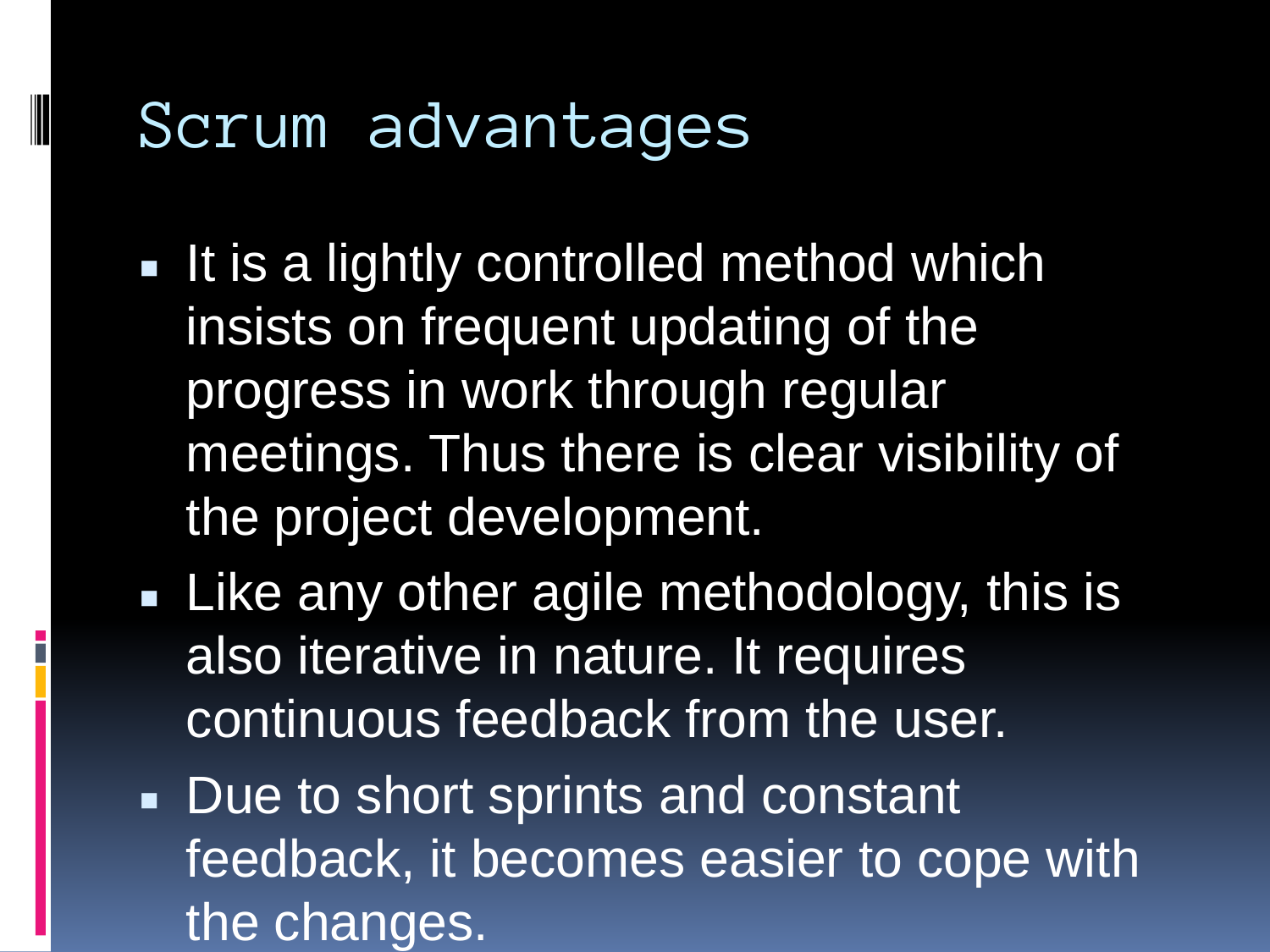

# Scrum advantages
It is a lightly controlled method which insists on frequent updating of the progress in work through regular meetings. Thus there is clear visibility of the project development.
Like any other agile methodology, this is also iterative in nature. It requires continuous feedback from the user.
Due to short sprints and constant feedback, it becomes easier to cope with the changes.